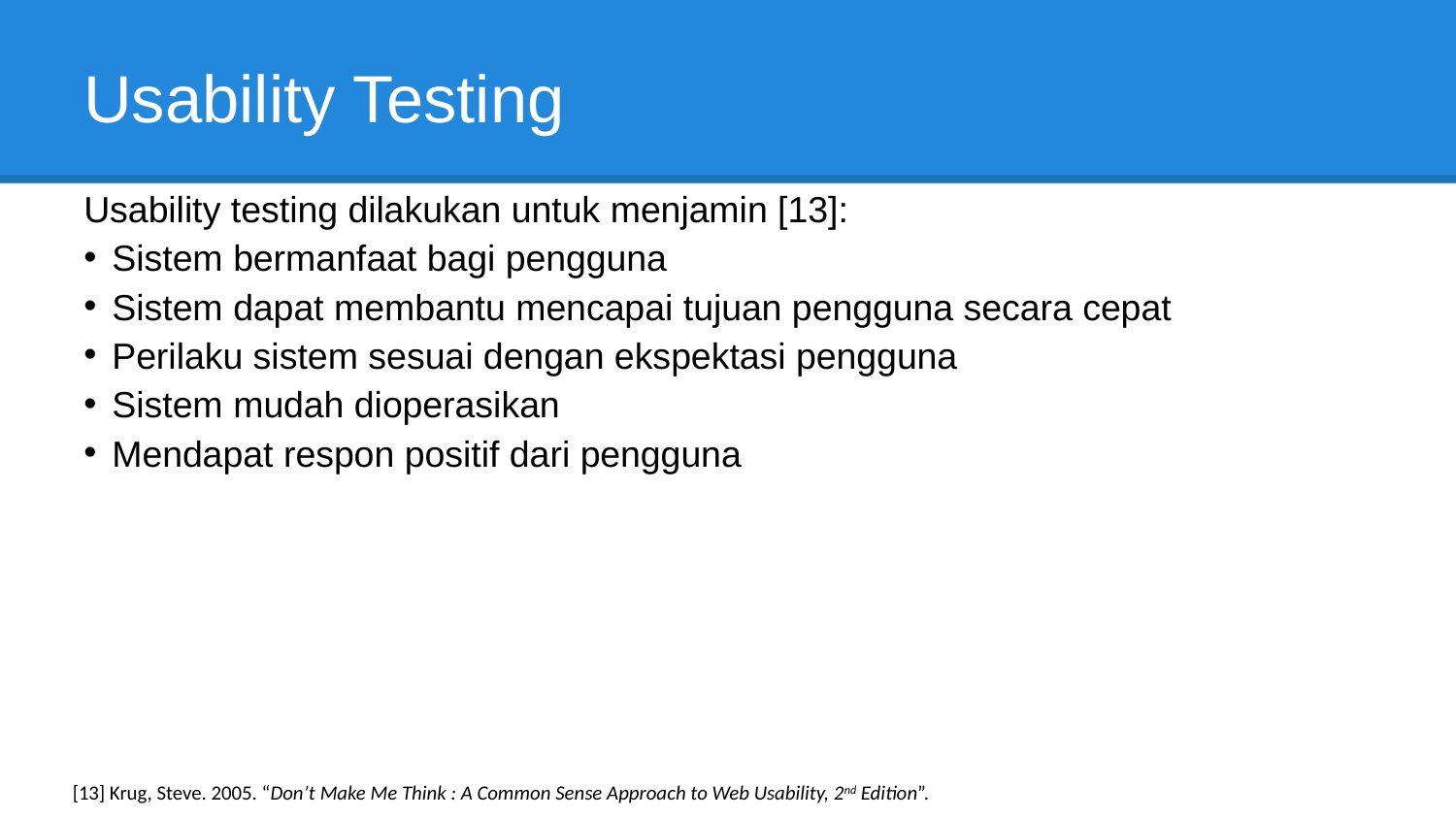

# Usability Testing
Usability testing dilakukan untuk menjamin [13]:
Sistem bermanfaat bagi pengguna
Sistem dapat membantu mencapai tujuan pengguna secara cepat
Perilaku sistem sesuai dengan ekspektasi pengguna
Sistem mudah dioperasikan
Mendapat respon positif dari pengguna
[13] Krug, Steve. 2005. “Don’t Make Me Think : A Common Sense Approach to Web Usability, 2nd Edition”.